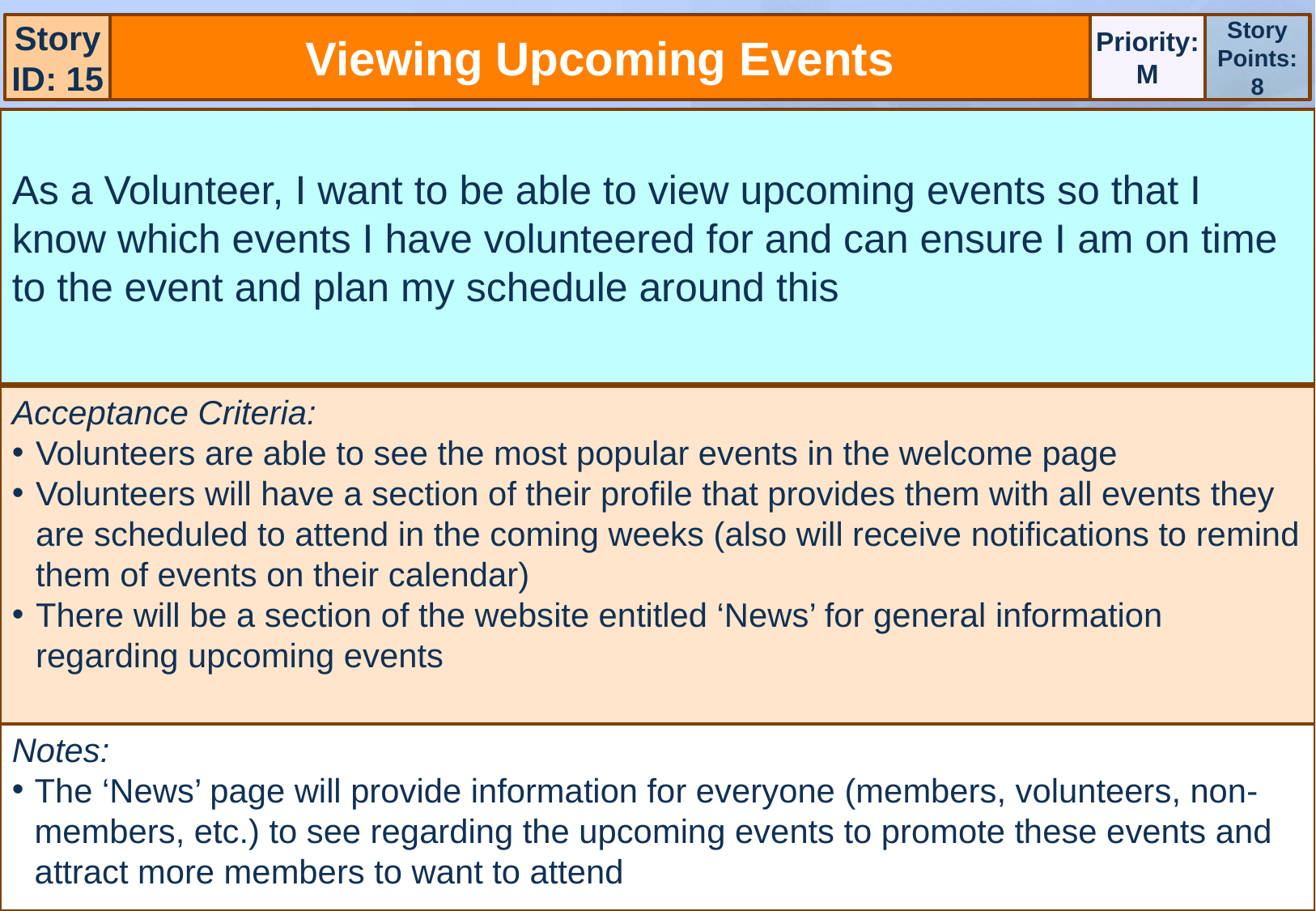

Story ID: 15
Viewing Upcoming Events
Priority:
M
Story Points:
8

As a Volunteer, I want to be able to view upcoming events so that I know which events I have volunteered for and can ensure I am on time to the event and plan my schedule around this
Acceptance Criteria:
Volunteers are able to see the most popular events in the welcome page
Volunteers will have a section of their profile that provides them with all events they are scheduled to attend in the coming weeks (also will receive notifications to remind them of events on their calendar)
There will be a section of the website entitled ‘News’ for general information regarding upcoming events
Notes:
The ‘News’ page will provide information for everyone (members, volunteers, non-members, etc.) to see regarding the upcoming events to promote these events and attract more members to want to attend